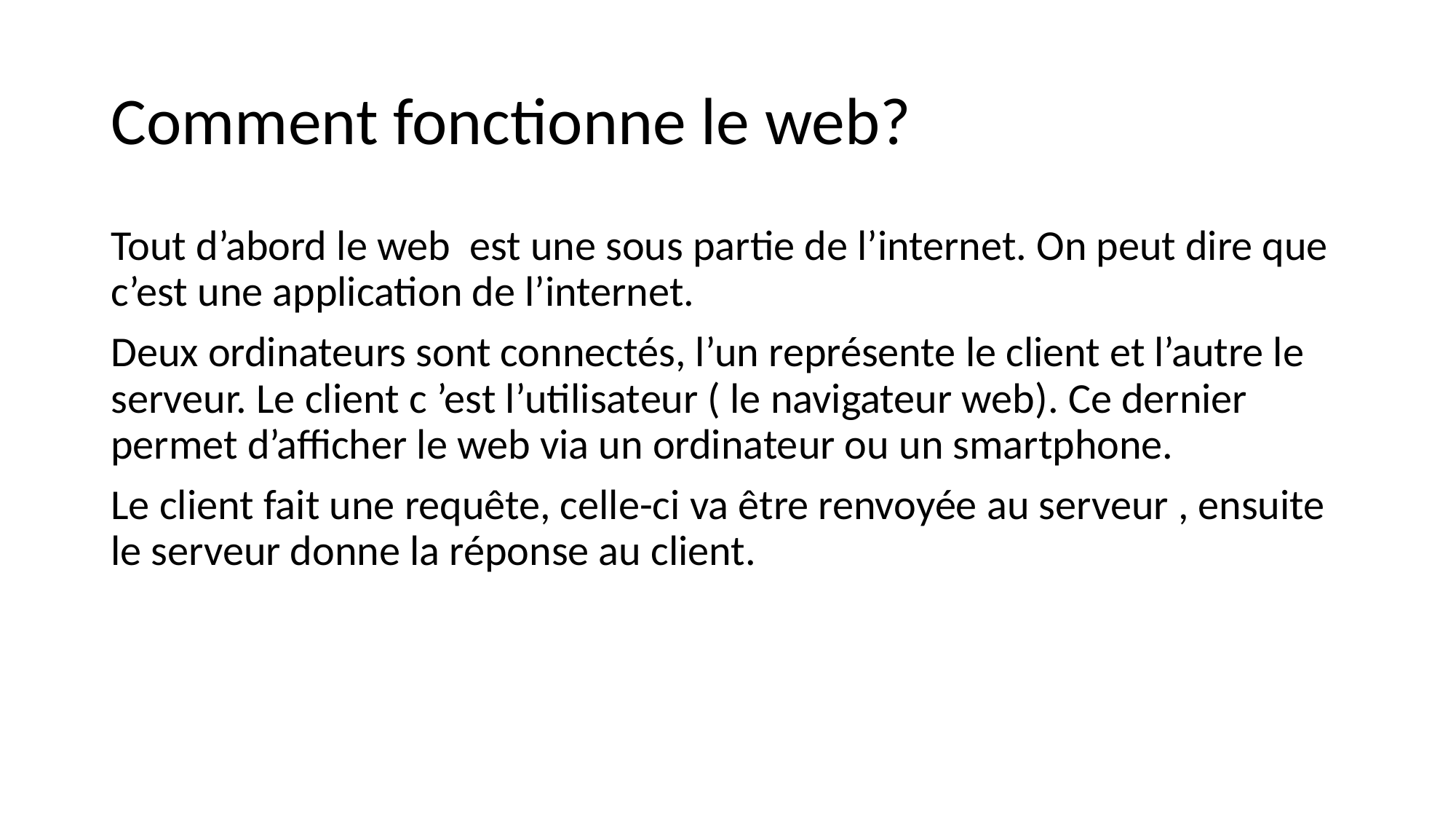

# Comment fonctionne le web?
Tout d’abord le web  est une sous partie de l’internet. On peut dire que c’est une application de l’internet.
Deux ordinateurs sont connectés, l’un représente le client et l’autre le serveur. Le client c ’est l’utilisateur ( le navigateur web). Ce dernier permet d’afficher le web via un ordinateur ou un smartphone.
Le client fait une requête, celle-ci va être renvoyée au serveur , ensuite le serveur donne la réponse au client.